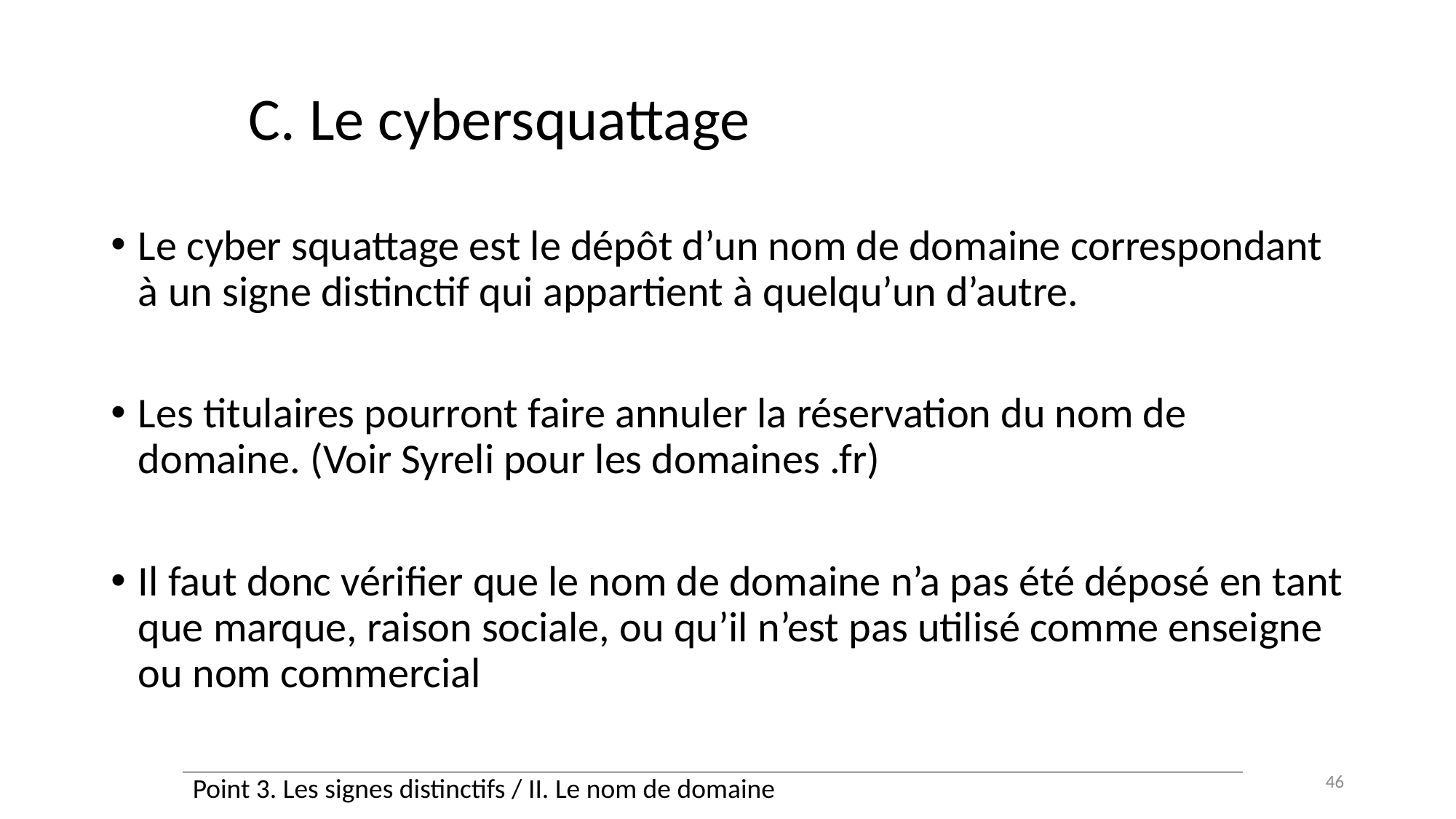

# C. Le cybersquattage
Le cyber squattage est le dépôt d’un nom de domaine correspondant à un signe distinctif qui appartient à quelqu’un d’autre.

Les titulaires pourront faire annuler la réservation du nom de domaine. (Voir Syreli pour les domaines .fr)

Il faut donc vérifier que le nom de domaine n’a pas été déposé en tant que marque, raison sociale, ou qu’il n’est pas utilisé comme enseigne ou nom commercial

46
| Point 3. Les signes distinctifs / II. Le nom de domaine |
| --- |